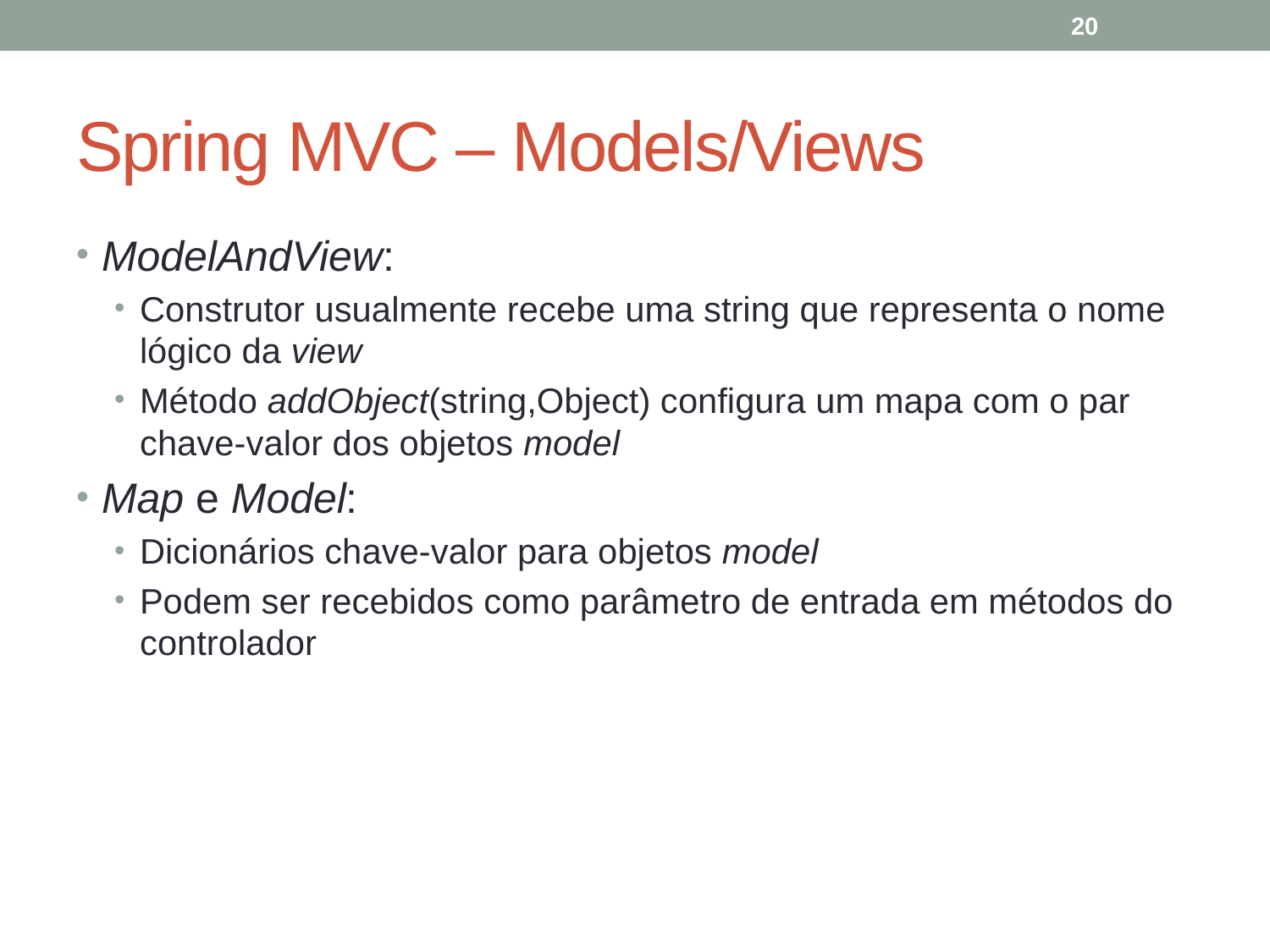

20
# Spring MVC – Models/Views
ModelAndView:
Construtor usualmente recebe uma string que representa o nome lógico da view
Método addObject(string,Object) configura um mapa com o par chave-valor dos objetos model
Map e Model:
Dicionários chave-valor para objetos model
Podem ser recebidos como parâmetro de entrada em métodos do controlador